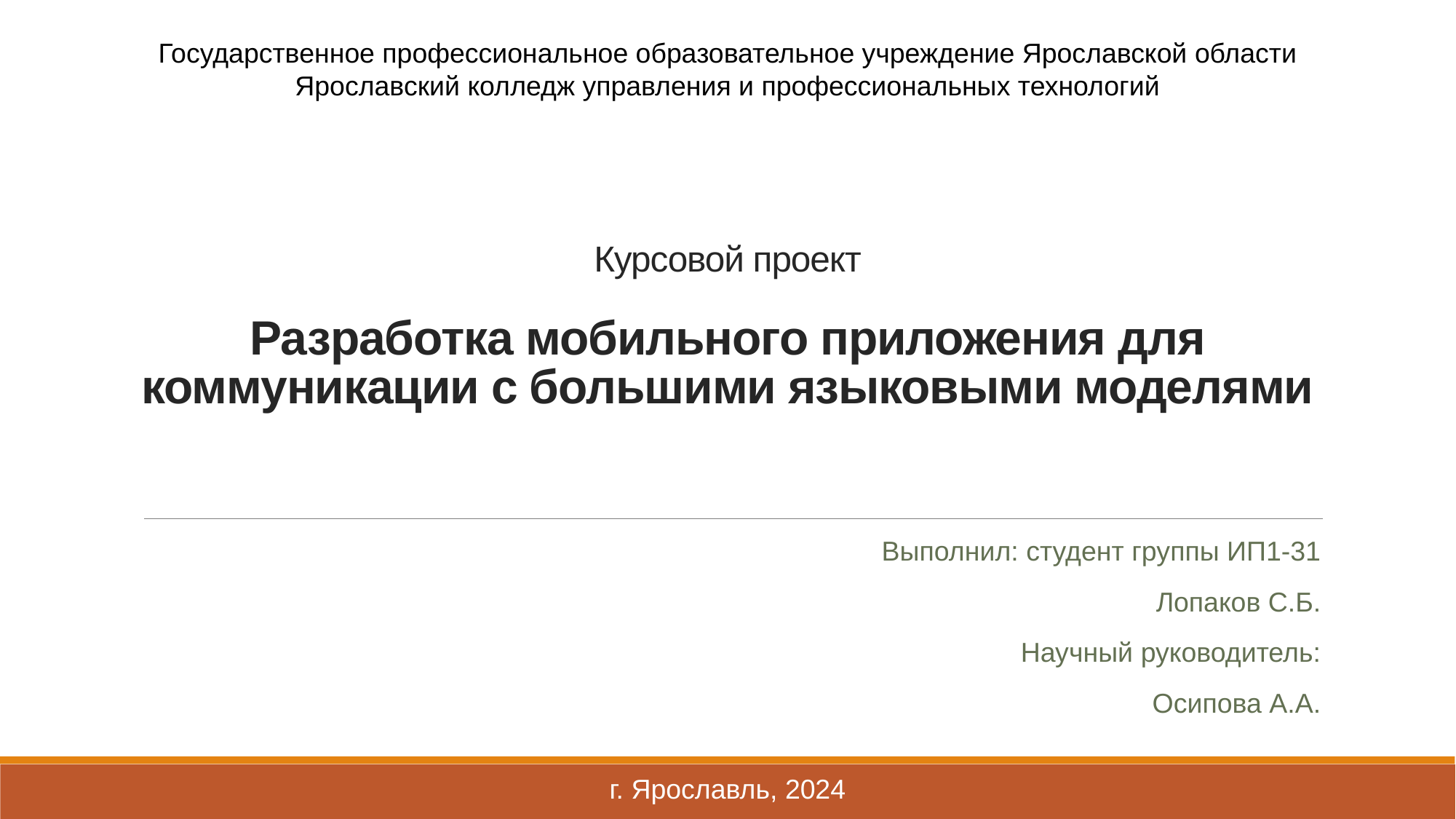

Государственное профессиональное образовательное учреждение Ярославской области
Ярославский колледж управления и профессиональных технологий
# Курсовой проект Разработка мобильного приложения для коммуникации с большими языковыми моделями
Выполнил: студент группы ИП1-31
Лопаков С.Б.
Научный руководитель:
Осипова А.А.

г. Ярославль, 2024